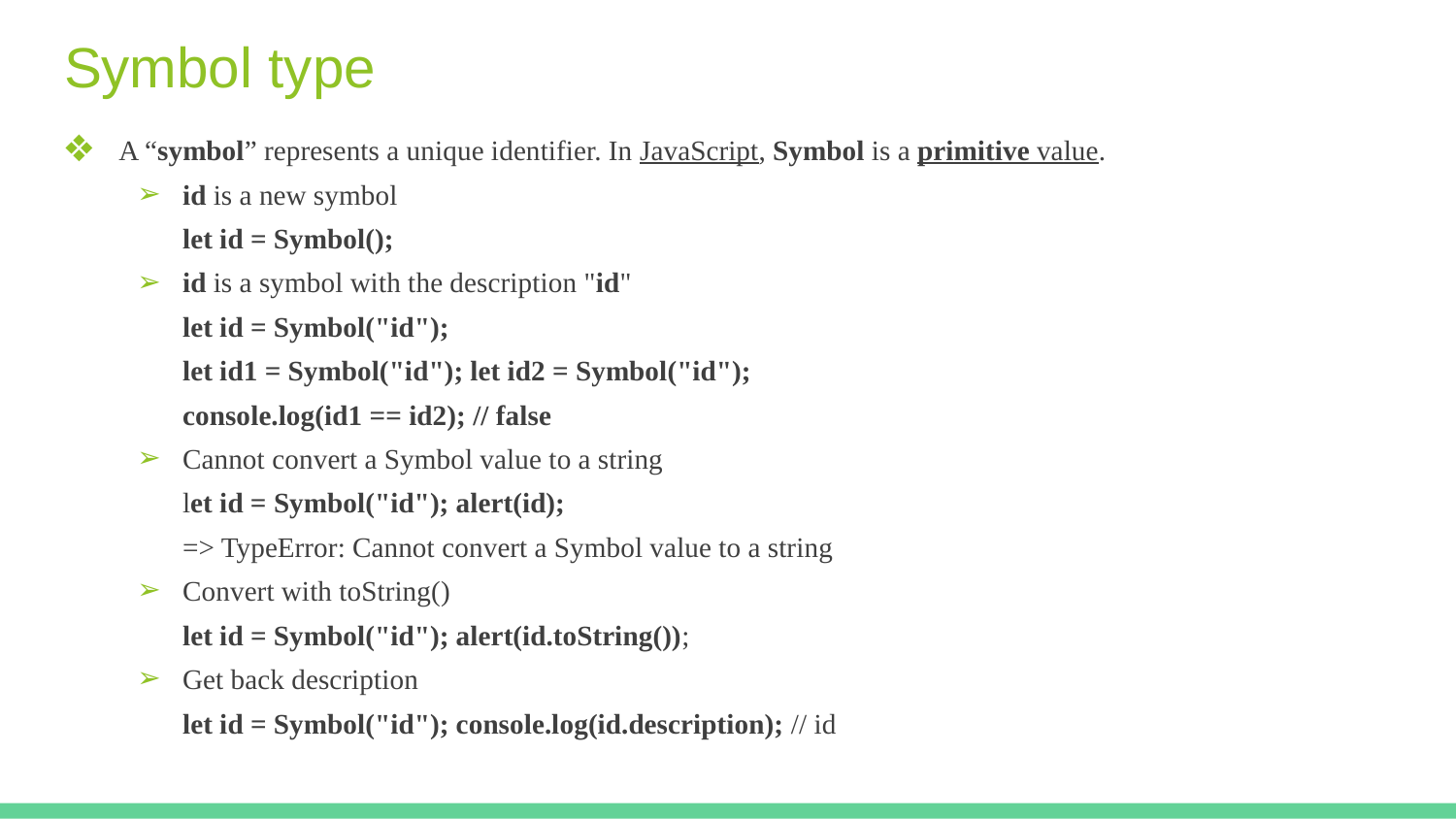

# Symbol type
A “symbol” represents a unique identifier. In JavaScript, Symbol is a primitive value.
id is a new symbol
let id = Symbol();
id is a symbol with the description "id"
let id = Symbol("id");
let id1 = Symbol("id"); let id2 = Symbol("id");
console.log(id1 == id2); // false
Cannot convert a Symbol value to a string
let id = Symbol("id"); alert(id);
=> TypeError: Cannot convert a Symbol value to a string
Convert with toString()
let id = Symbol("id"); alert(id.toString());
Get back description
let id = Symbol("id"); console.log(id.description); // id